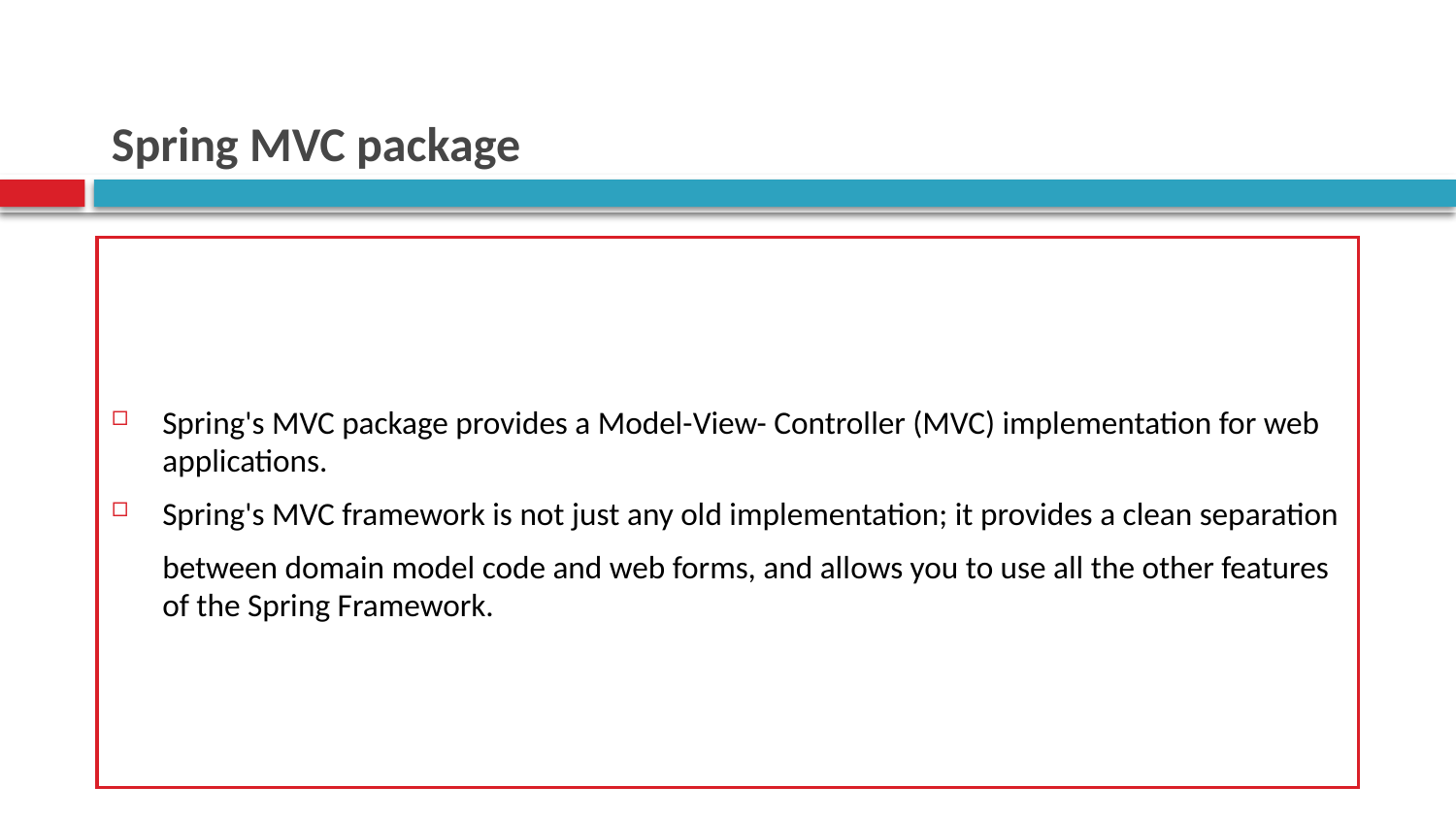

# Spring MVC package
Spring's MVC package provides a Model-View- Controller (MVC) implementation for web applications.
Spring's MVC framework is not just any old implementation; it provides a clean separation
	between domain model code and web forms, and allows you to use all the other features of the Spring Framework.